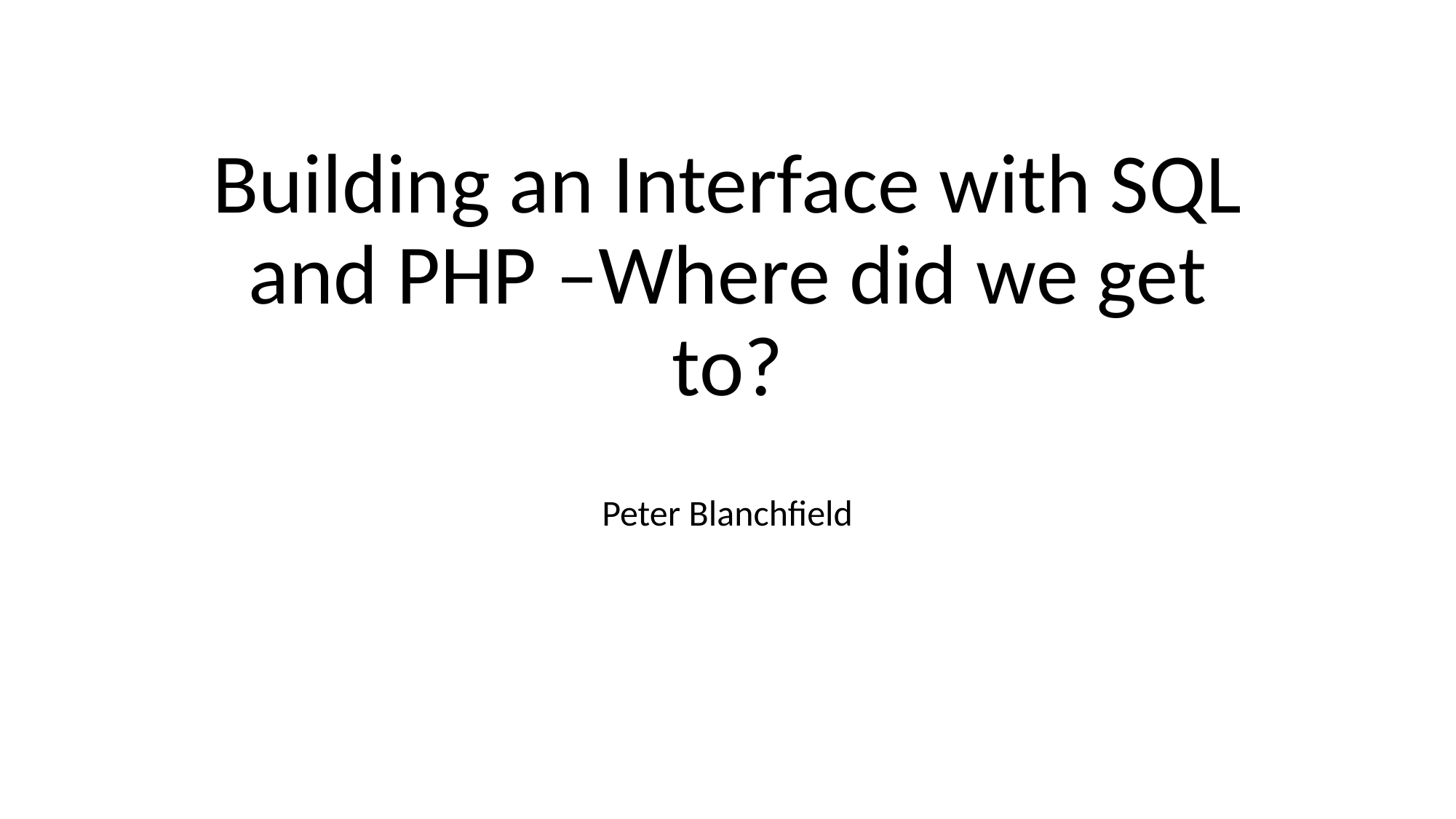

# Building an Interface with SQL and PHP –Where did we get to?

Peter Blanchfield